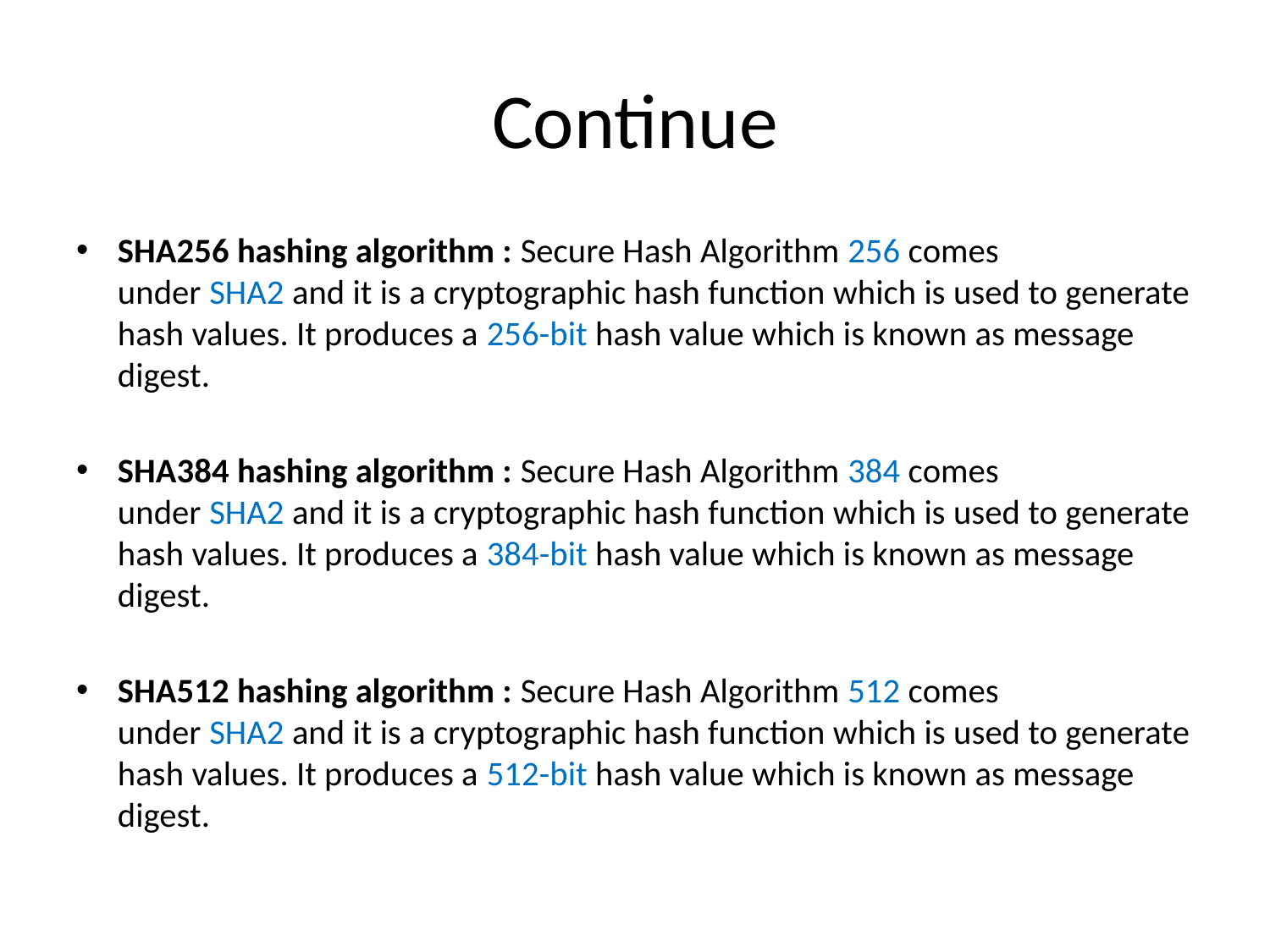

# Continue
SHA256 hashing algorithm : Secure Hash Algorithm 256 comes under SHA2 and it is a cryptographic hash function which is used to generate hash values. It produces a 256-bit hash value which is known as message digest.

SHA384 hashing algorithm : Secure Hash Algorithm 384 comes under SHA2 and it is a cryptographic hash function which is used to generate hash values. It produces a 384-bit hash value which is known as message digest.

SHA512 hashing algorithm : Secure Hash Algorithm 512 comes under SHA2 and it is a cryptographic hash function which is used to generate hash values. It produces a 512-bit hash value which is known as message digest.